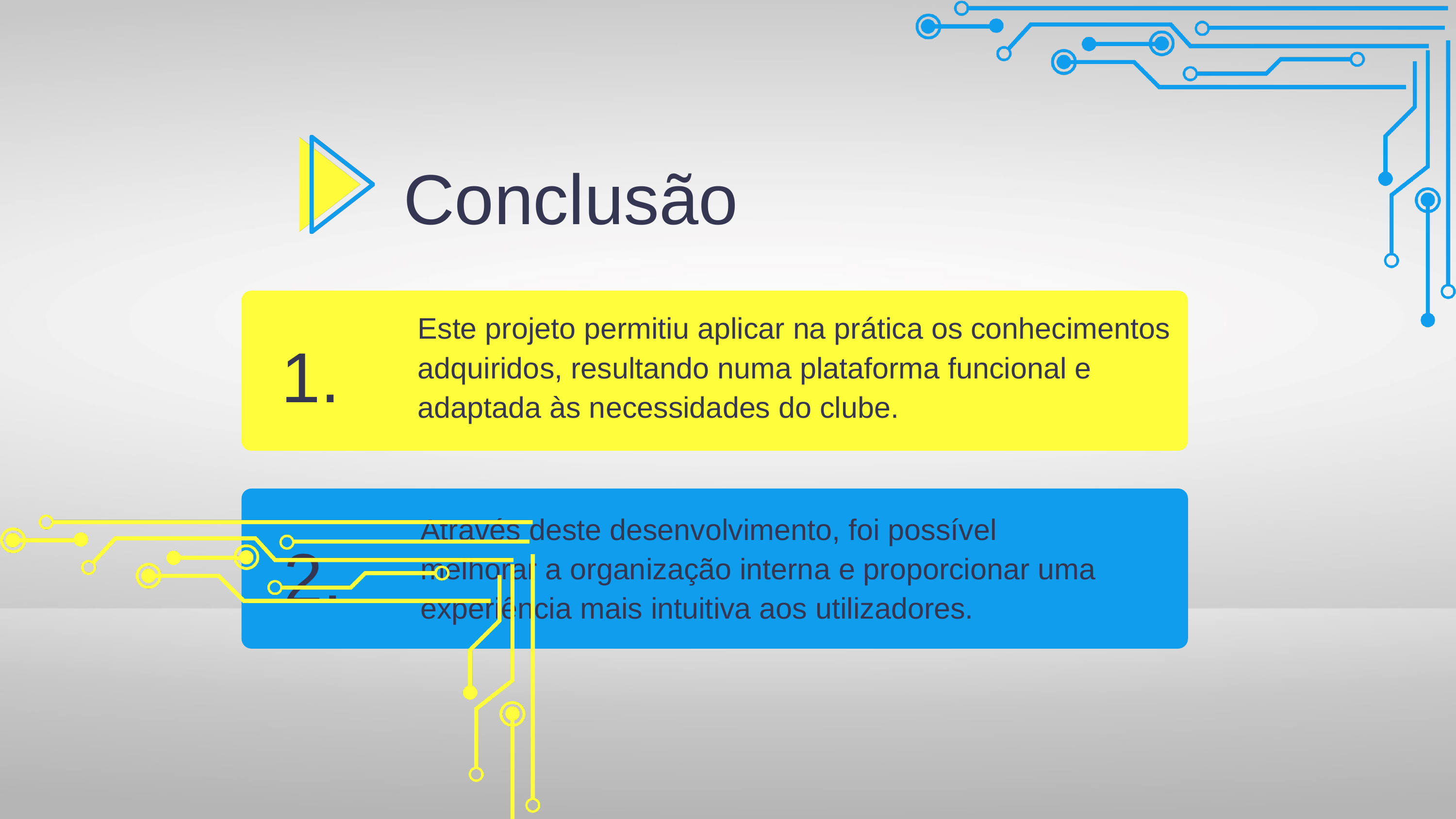

Conclusão

Este projeto permitiu aplicar na prática os conhecimentos adquiridos, resultando numa plataforma funcional e adaptada às necessidades do clube.
1.

Através deste desenvolvimento, foi possível melhorar a organização interna e proporcionar uma experiência mais intuitiva aos utilizadores.

2.